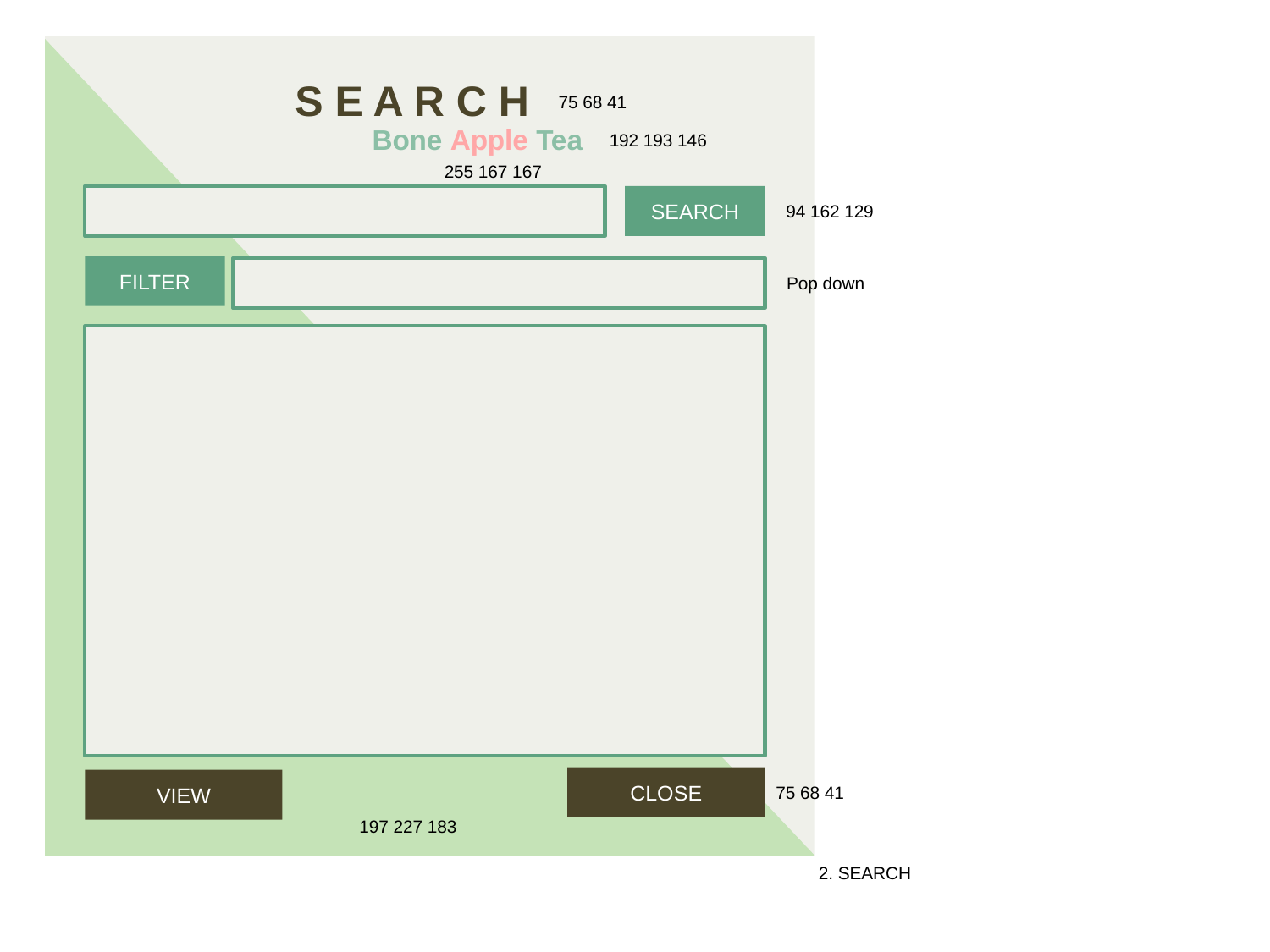

S E A R C H
75 68 41
Bone Apple Tea
192 193 146
255 167 167

SEARCH
94 162 129
FILTER

Pop down

CLOSE
VIEW
75 68 41
197 227 183
2. SEARCH